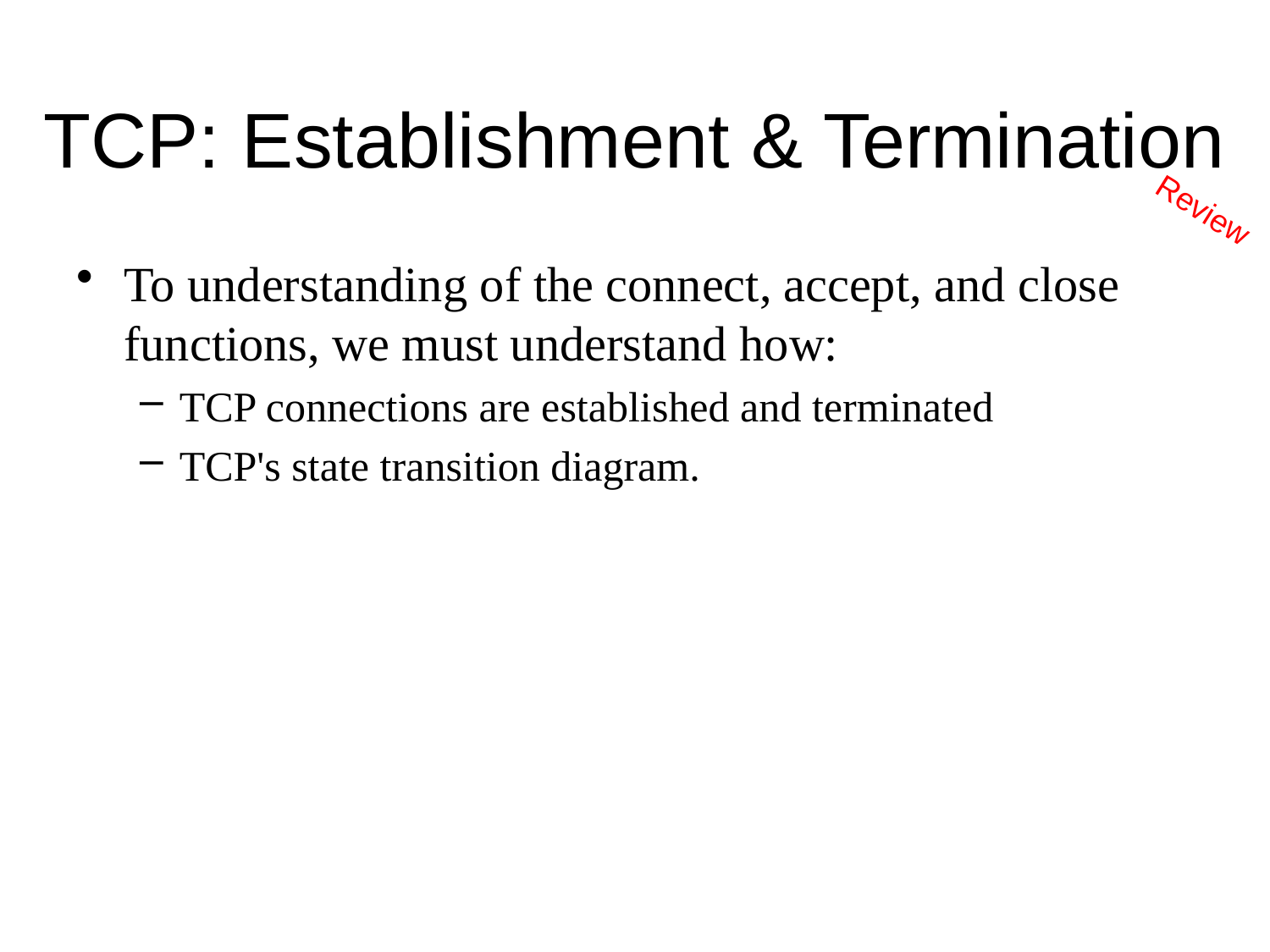

# TCP: Establishment & Termination
Review
To understanding of the connect, accept, and close functions, we must understand how:
TCP connections are established and terminated
TCP's state transition diagram.